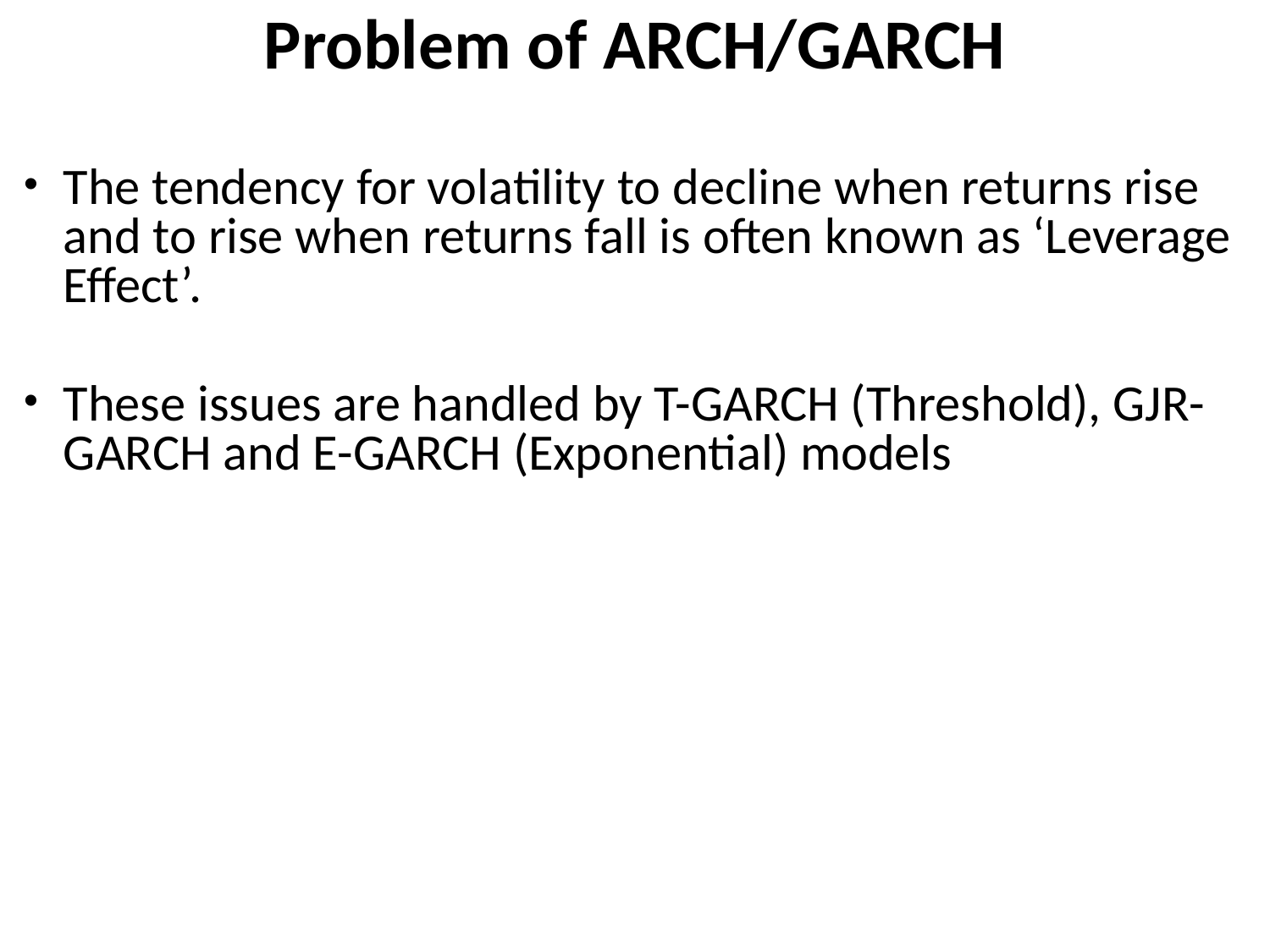

# Problem of ARCH/GARCH
The tendency for volatility to decline when returns rise and to rise when returns fall is often known as ‘Leverage Effect’.

These issues are handled by T-GARCH (Threshold), GJR-GARCH and E-GARCH (Exponential) models